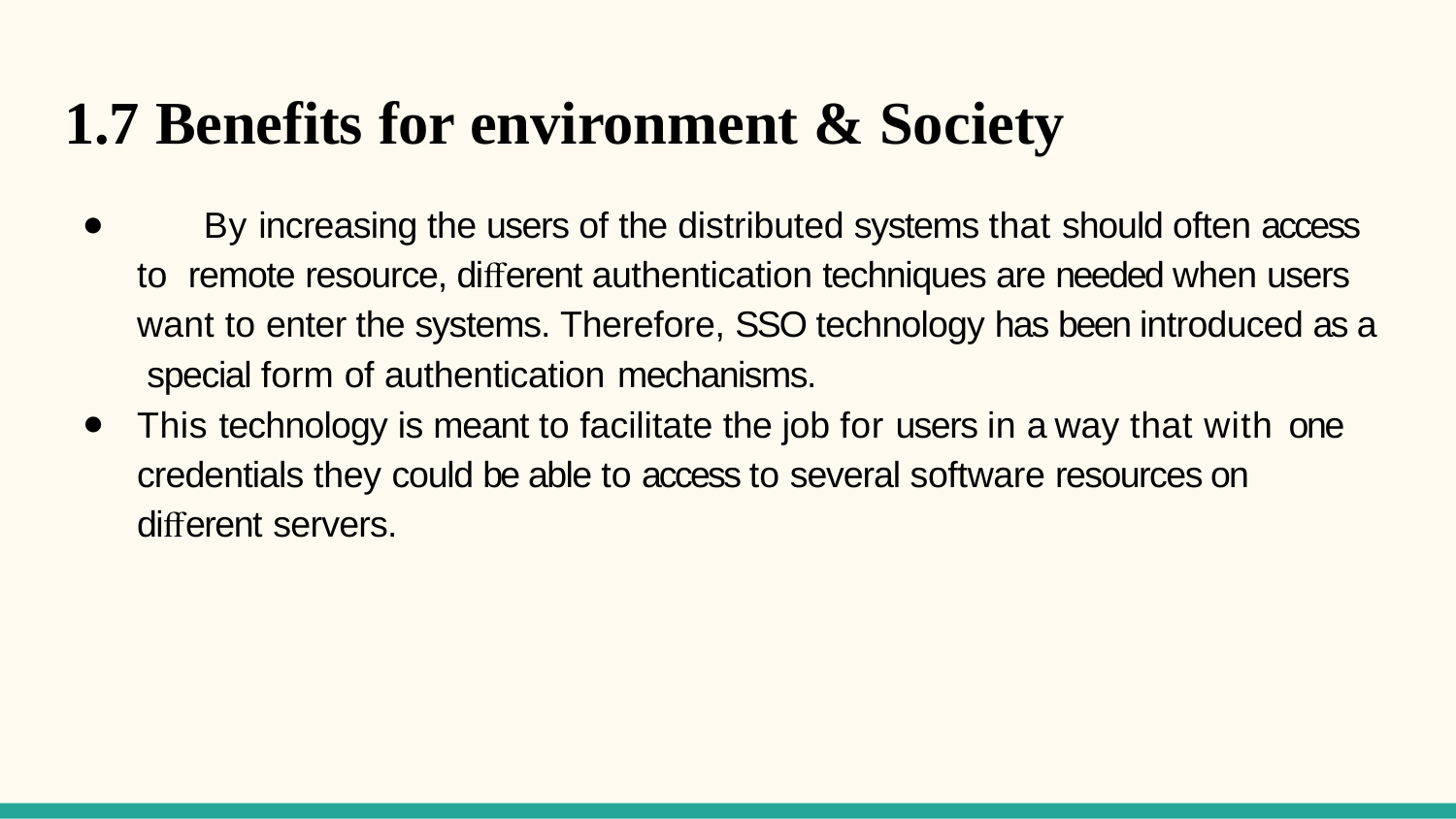

# 1.7 Benefits for environment & Society
	By increasing the users of the distributed systems that should often access to  remote resource, diﬀerent authentication techniques are needed when users  want to enter the systems. Therefore, SSO technology has been introduced as a  special form of authentication mechanisms.
This technology is meant to facilitate the job for users in a way that with one
credentials they could be able to access to several software resources on  diﬀerent servers.